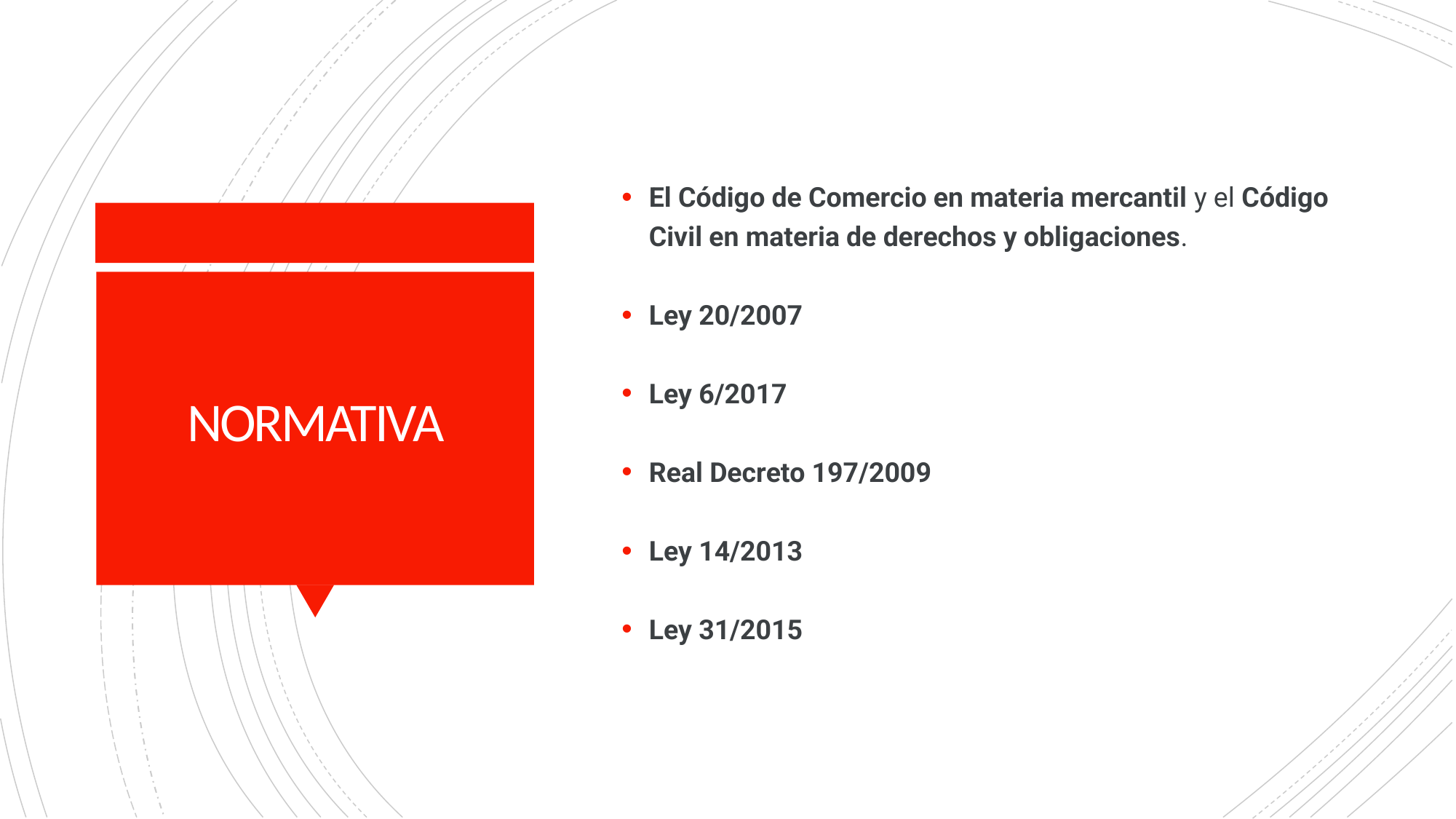

El Código de Comercio en materia mercantil y el Código Civil en materia de derechos y obligaciones.

Ley 20/2007

Ley 6/2017

Real Decreto 197/2009

Ley 14/2013

Ley 31/2015
NORMATIVA